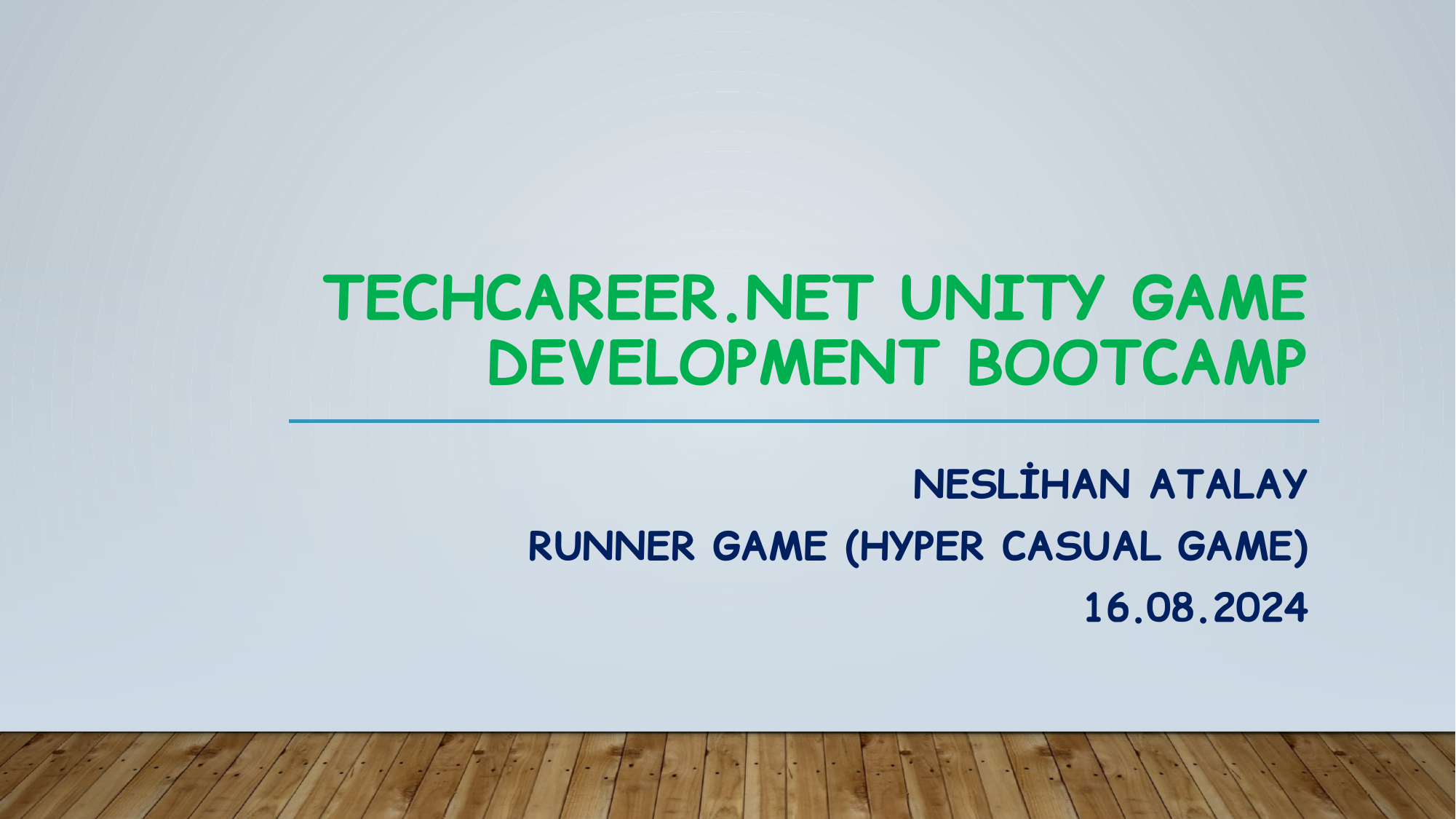

# Techcareer.net Unıty Game Development Bootcamp

Neslihan ATALAY
Runner Game (Hyper Casual Game)
16.08.2024